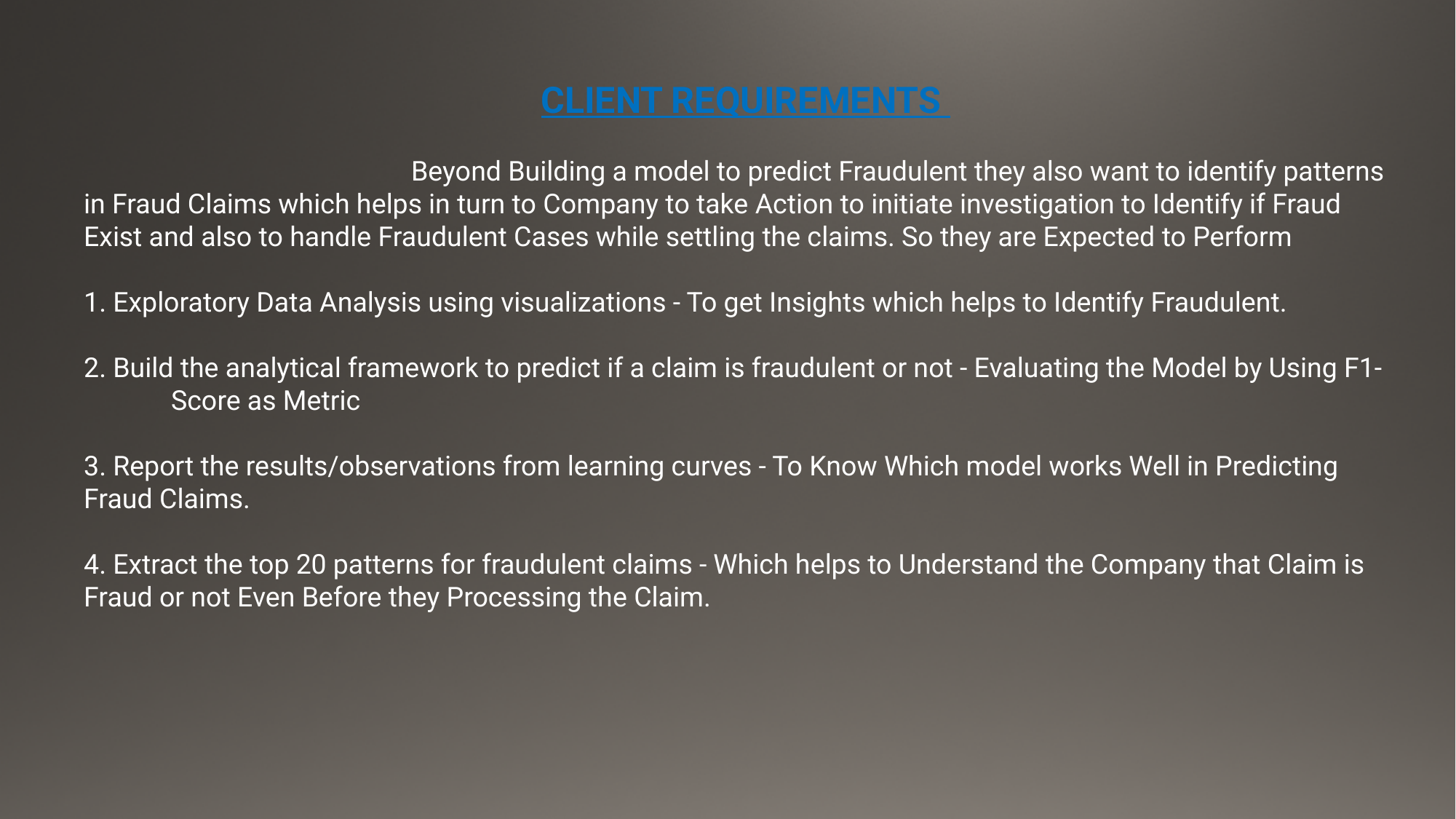

CLIENT REQUIREMENTS

			Beyond Building a model to predict Fraudulent they also want to identify patterns in Fraud Claims which helps in turn to Company to take Action to initiate investigation to Identify if Fraud Exist and also to handle Fraudulent Cases while settling the claims. So they are Expected to Perform

 Exploratory Data Analysis using visualizations - To get Insights which helps to Identify Fraudulent.

2. Build the analytical framework to predict if a claim is fraudulent or not - Evaluating the Model by Using F1-                 Score as Metric

3. Report the results/observations from learning curves - To Know Which model works Well in Predicting Fraud Claims.

4. Extract the top 20 patterns for fraudulent claims - Which helps to Understand the Company that Claim is Fraud or not Even Before they Processing the Claim.